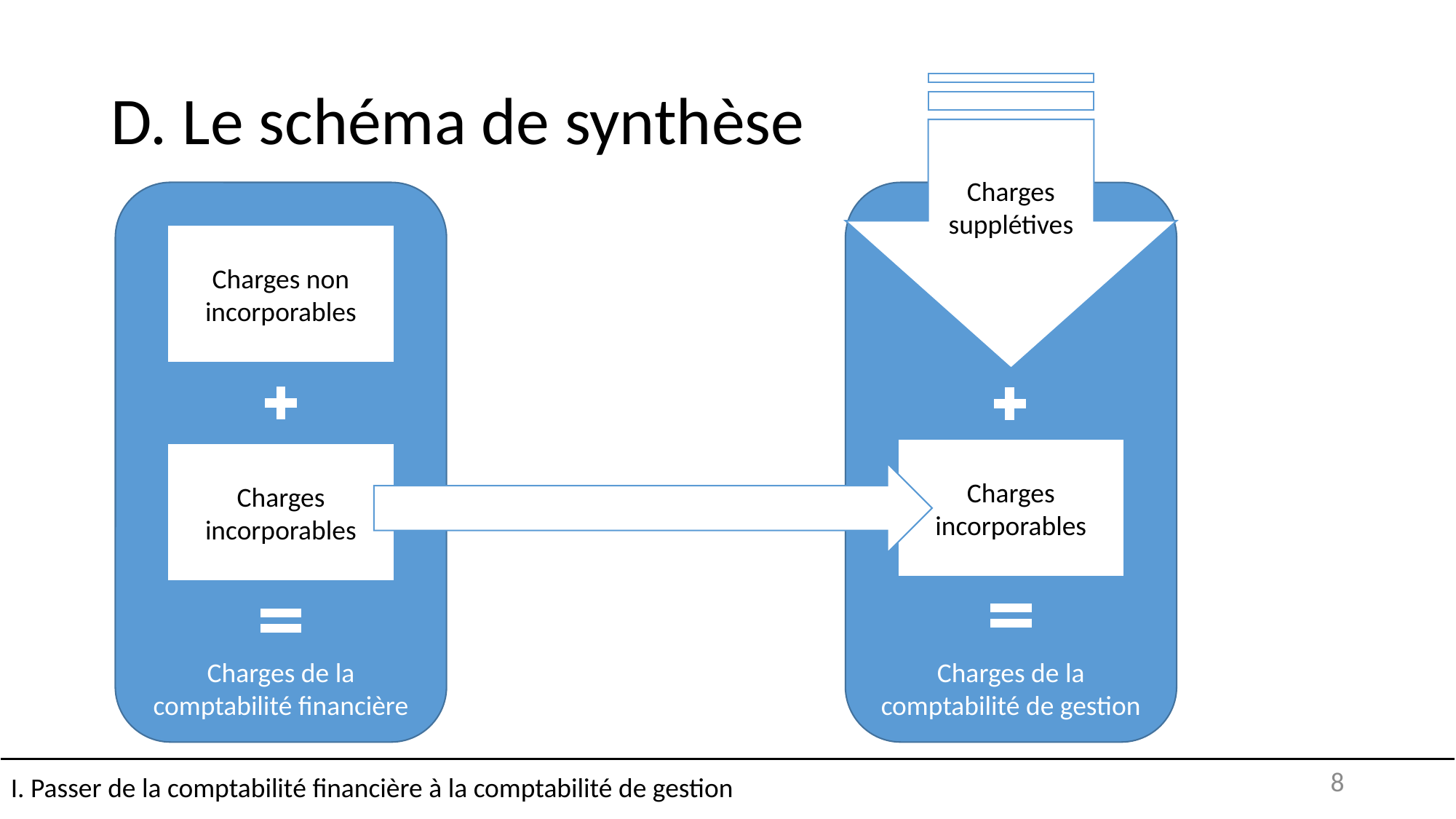

# D. Le schéma de synthèse
Charges supplétives
Charges de la comptabilité financière
Charges de la comptabilité de gestion
Charges non incorporables

Charges incorporables
Charges incorporables

I. Passer de la comptabilité financière à la comptabilité de gestion
8